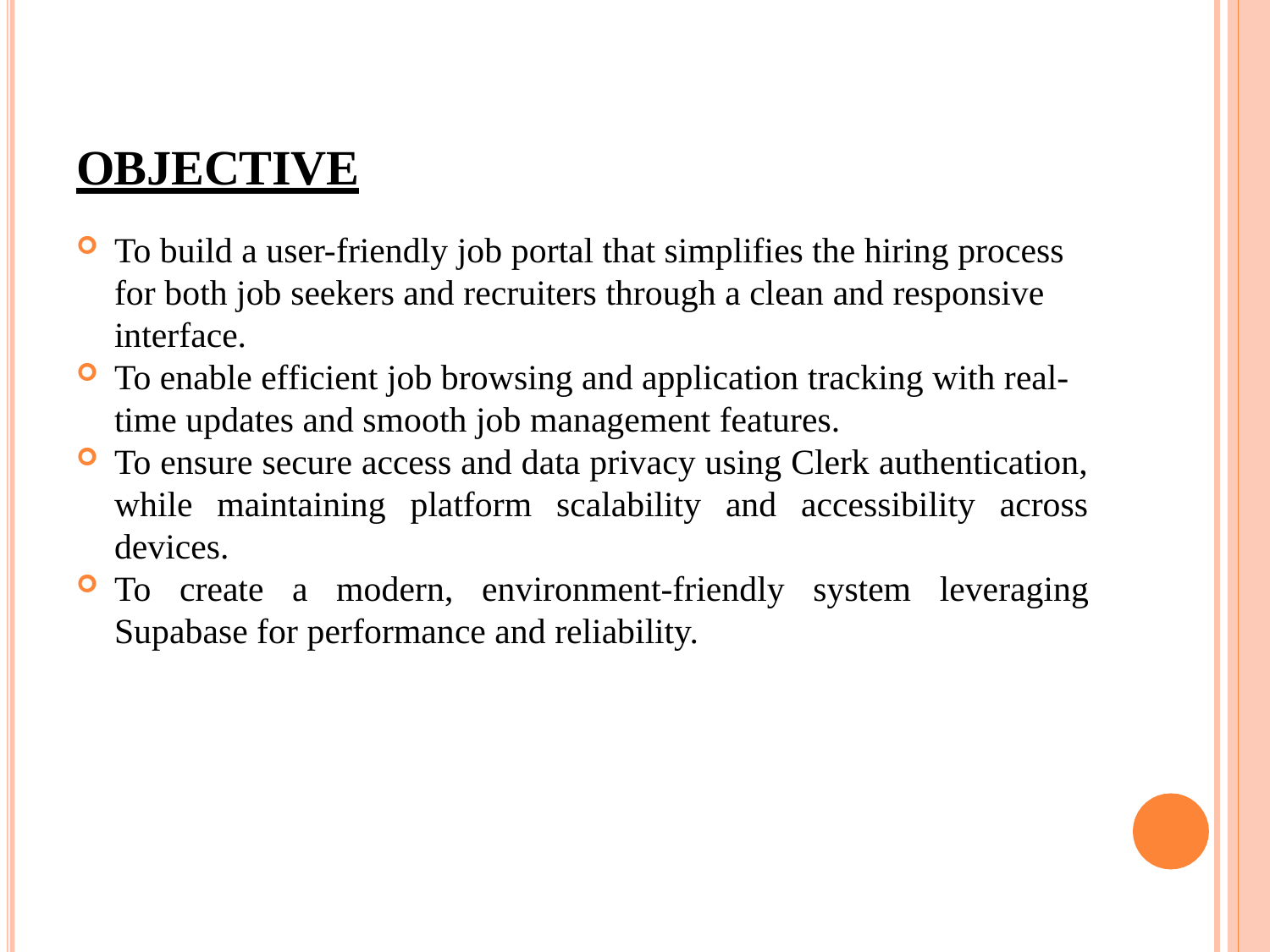

# OBJECTIVE
To build a user-friendly job portal that simplifies the hiring process for both job seekers and recruiters through a clean and responsive interface.
To enable efficient job browsing and application tracking with real-time updates and smooth job management features.
To ensure secure access and data privacy using Clerk authentication, while maintaining platform scalability and accessibility across devices.
To create a modern, environment-friendly system leveraging Supabase for performance and reliability.